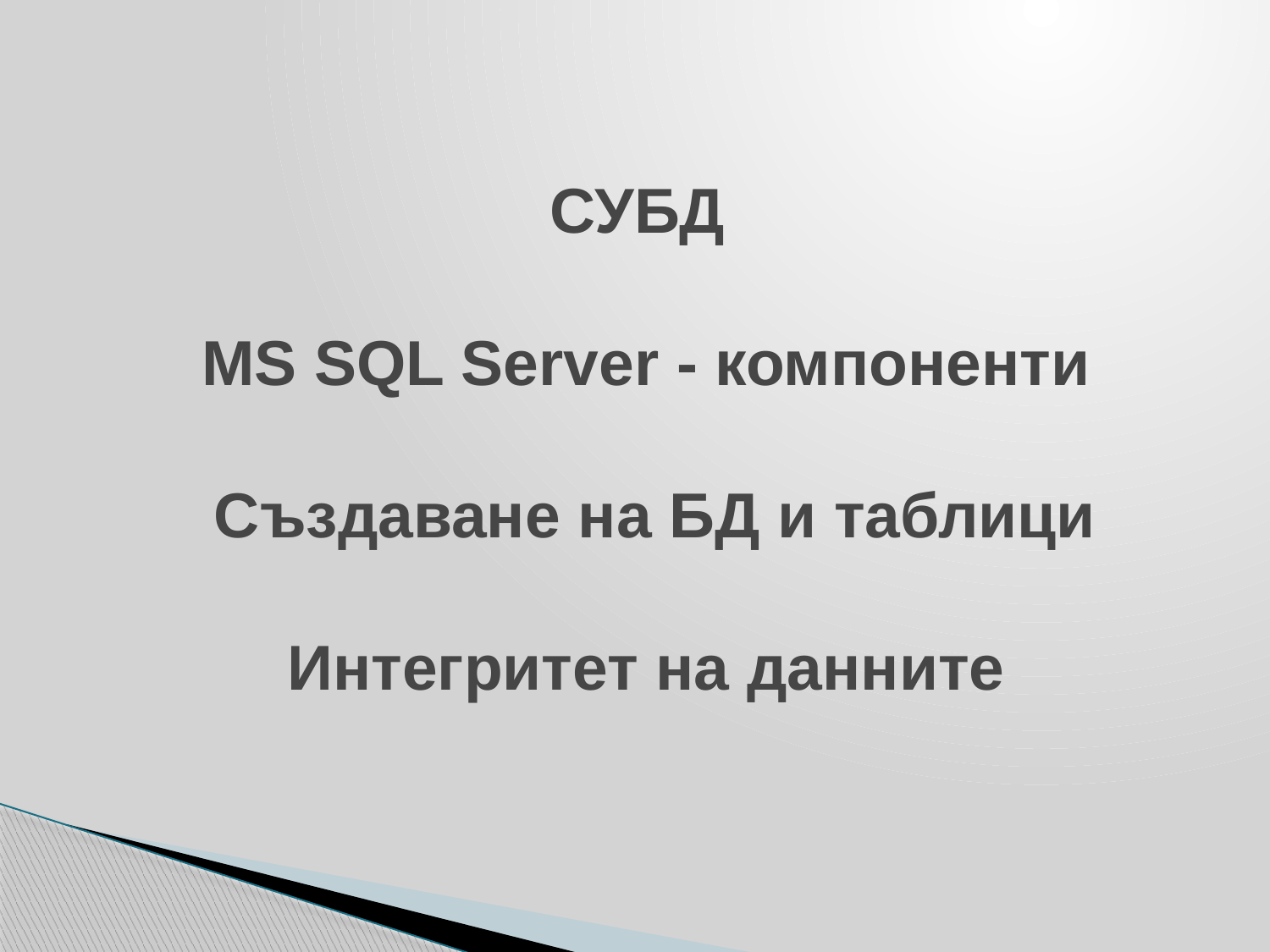

# СУБД MS SQL Server - компоненти Създаване на БД и таблици Интегритет на данните